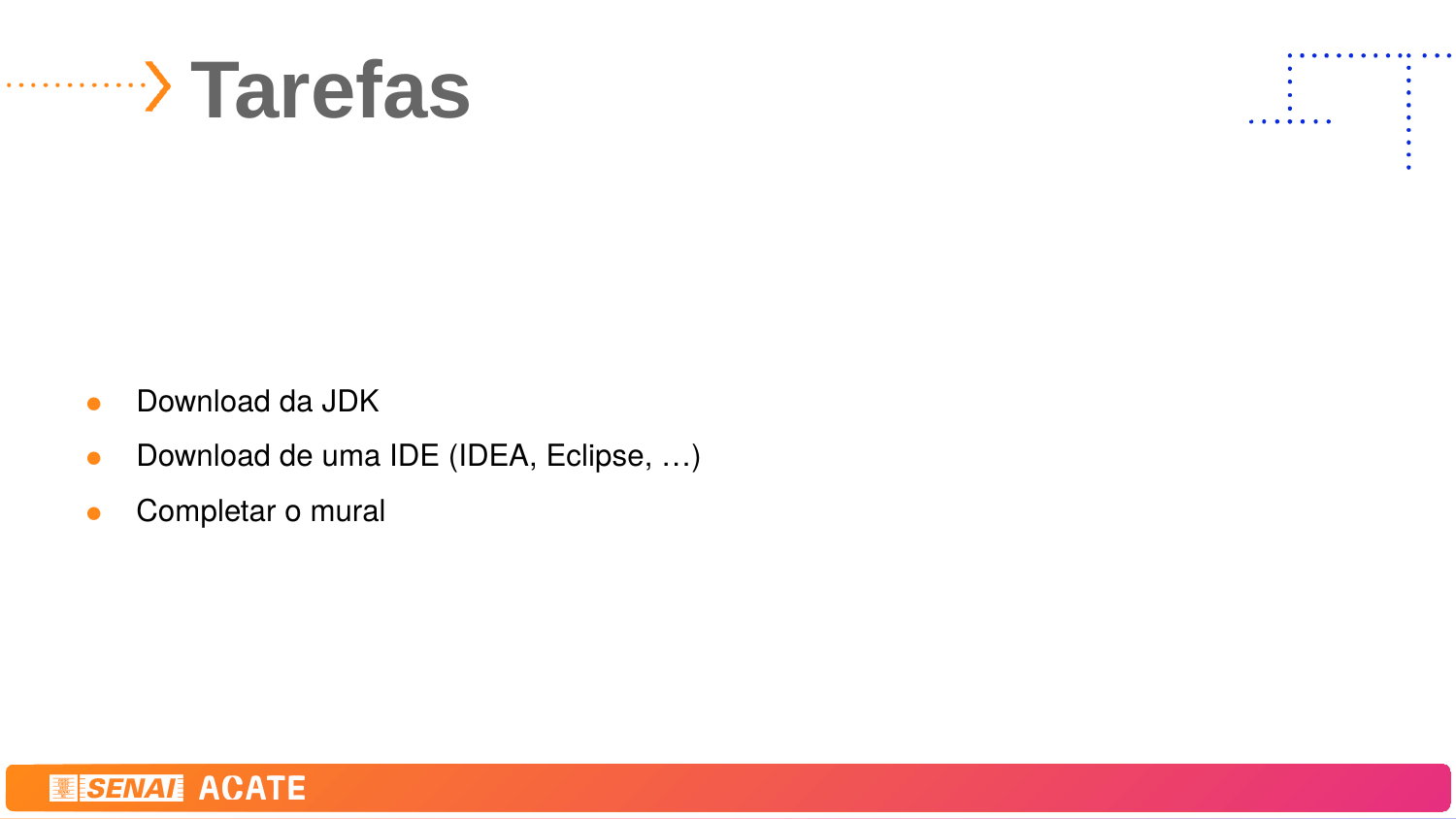

# Tarefas
Download da JDK
Download de uma IDE (IDEA, Eclipse, …)
Completar o mural